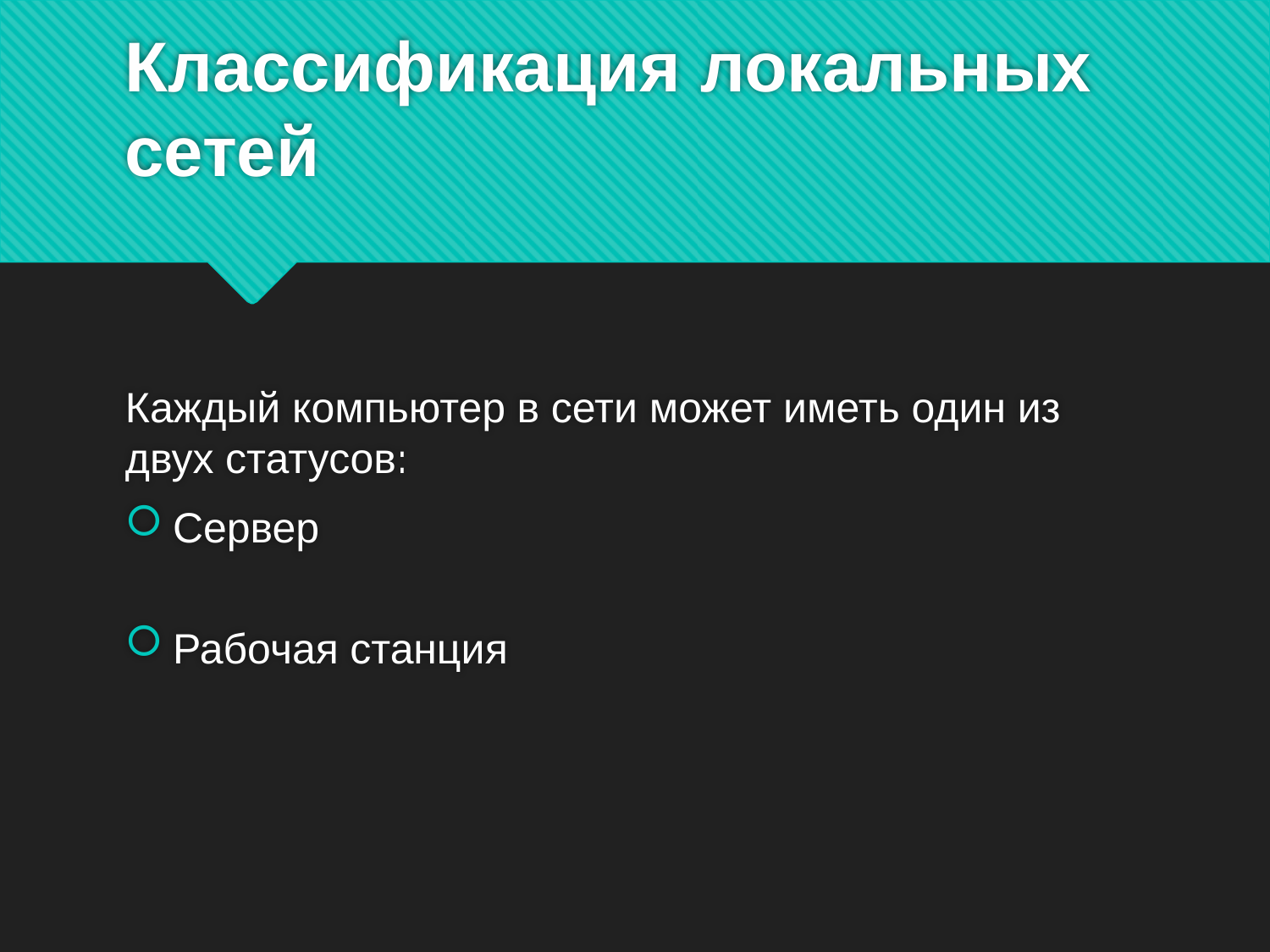

# Классификация локальных сетей
Каждый компьютер в сети может иметь один из двух статусов:
Сервер
Рабочая станция